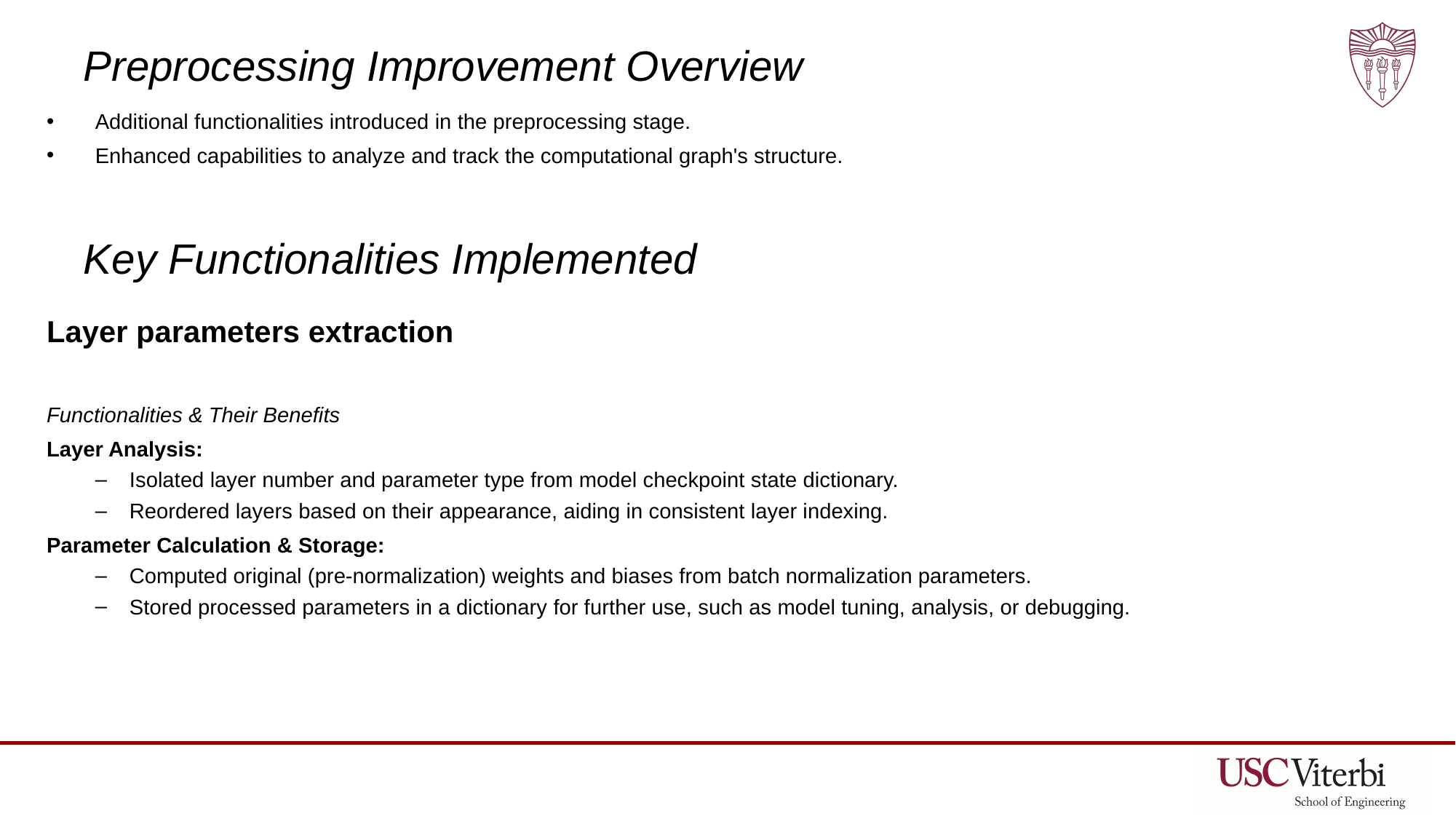

# Preprocessing Improvement Overview
Additional functionalities introduced in the preprocessing stage.
Enhanced capabilities to analyze and track the computational graph's structure.

Layer parameters extraction

Functionalities & Their Benefits
Layer Analysis:
Isolated layer number and parameter type from model checkpoint state dictionary.
Reordered layers based on their appearance, aiding in consistent layer indexing.
Parameter Calculation & Storage:
Computed original (pre-normalization) weights and biases from batch normalization parameters.
Stored processed parameters in a dictionary for further use, such as model tuning, analysis, or debugging.

Key Functionalities Implemented